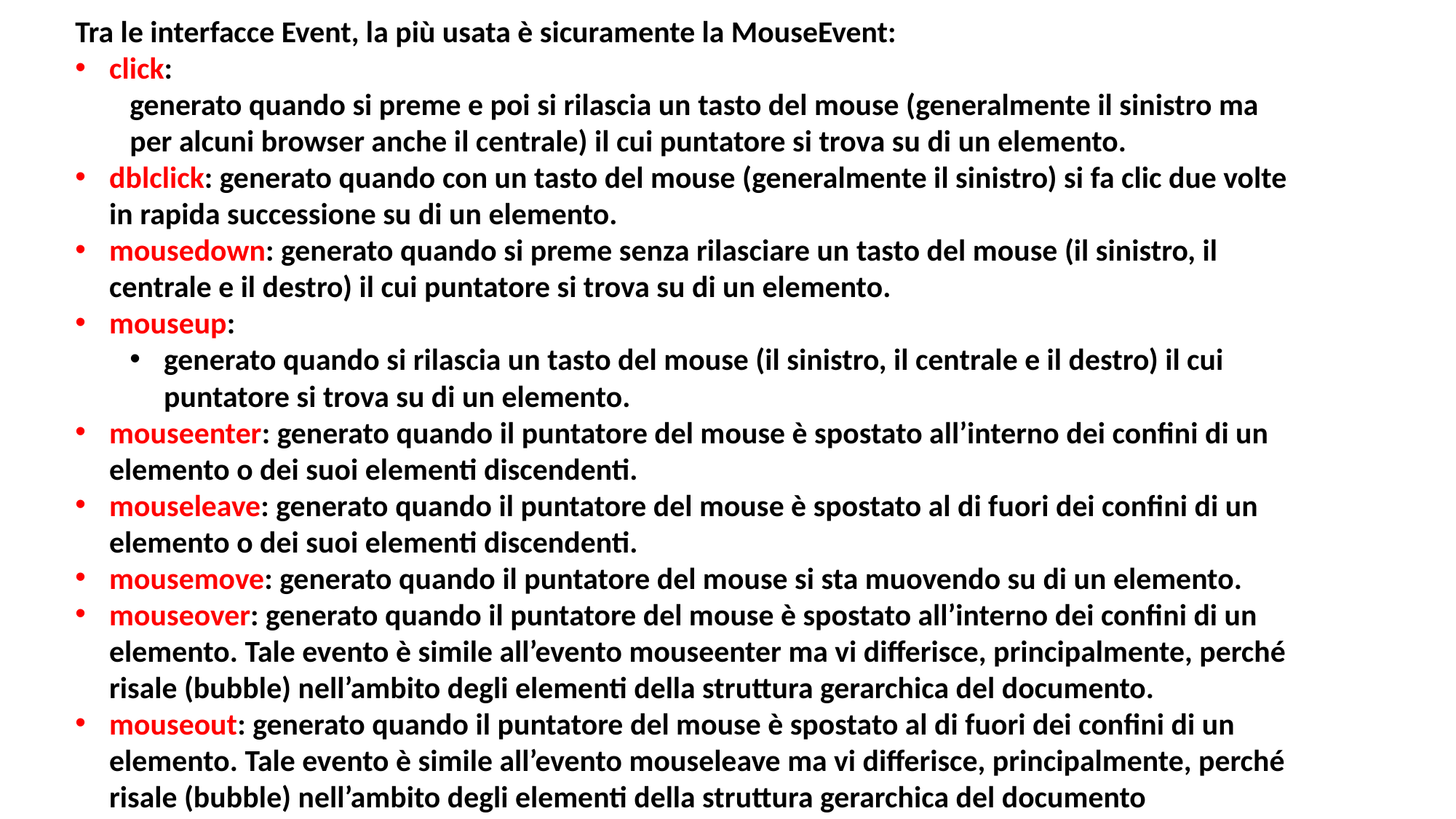

Tra le interfacce Event, la più usata è sicuramente la MouseEvent:
click:
generato quando si preme e poi si rilascia un tasto del mouse (generalmente il sinistro ma per alcuni browser anche il centrale) il cui puntatore si trova su di un elemento.
dblclick: generato quando con un tasto del mouse (generalmente il sinistro) si fa clic due volte in rapida successione su di un elemento.
mousedown: generato quando si preme senza rilasciare un tasto del mouse (il sinistro, il centrale e il destro) il cui puntatore si trova su di un elemento.
mouseup:
generato quando si rilascia un tasto del mouse (il sinistro, il centrale e il destro) il cui puntatore si trova su di un elemento.
mouseenter: generato quando il puntatore del mouse è spostato all’interno dei confini di un elemento o dei suoi elementi discendenti.
mouseleave: generato quando il puntatore del mouse è spostato al di fuori dei confini di un elemento o dei suoi elementi discendenti.
mousemove: generato quando il puntatore del mouse si sta muovendo su di un elemento.
mouseover: generato quando il puntatore del mouse è spostato all’interno dei confini di un elemento. Tale evento è simile all’evento mouseenter ma vi differisce, principalmente, perché risale (bubble) nell’ambito degli elementi della struttura gerarchica del documento.
mouseout: generato quando il puntatore del mouse è spostato al di fuori dei confini di un elemento. Tale evento è simile all’evento mouseleave ma vi differisce, principalmente, perché risale (bubble) nell’ambito degli elementi della struttura gerarchica del documento